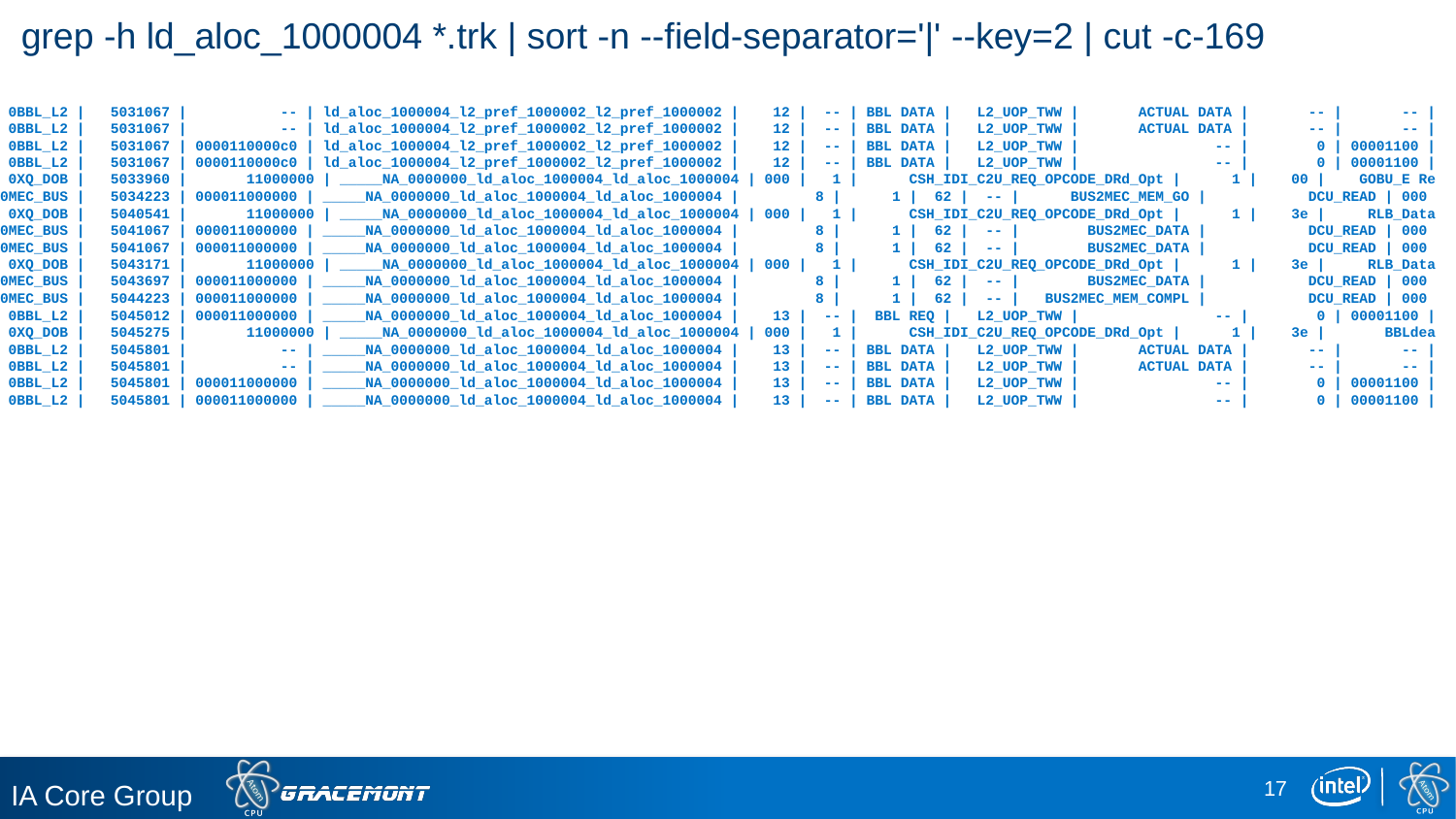

# grep -h ld_aloc_1000004 *.trk | sort -n --field-separator='|' --key=2 | cut -c-169
 0BBL_L2 |   5031067 |           -- | ld_aloc_1000004_l2_pref_1000002_l2_pref_1000002 |    12 |  -- | BBL DATA |   L2_UOP_TWW |       ACTUAL DATA |       -- |       -- |
 0BBL_L2 |   5031067 |           -- | ld_aloc_1000004_l2_pref_1000002_l2_pref_1000002 |    12 |  -- | BBL DATA |   L2_UOP_TWW |       ACTUAL DATA |       -- |       -- |
 0BBL_L2 |   5031067 | 0000110000c0 | ld_aloc_1000004_l2_pref_1000002_l2_pref_1000002 |    12 |  -- | BBL DATA |   L2_UOP_TWW |                -- |        0 | 00001100 |
 0BBL_L2 |   5031067 | 0000110000c0 | ld_aloc_1000004_l2_pref_1000002_l2_pref_1000002 |    12 |  -- | BBL DATA |   L2_UOP_TWW |                -- |        0 | 00001100 |
 0XQ_DOB |   5033960 |       11000000 | _____NA_0000000_ld_aloc_1000004_ld_aloc_1000004 | 000 |   1 |      CSH_IDI_C2U_REQ_OPCODE_DRd_Opt |      1 |    00 |    GOBU_E Re
0MEC_BUS |   5034223 | 000011000000 | _____NA_0000000_ld_aloc_1000004_ld_aloc_1000004 |         8 |      1 |  62 |  -- |      BUS2MEC_MEM_GO |            DCU_READ | 000
 0XQ_DOB |   5040541 |       11000000 | _____NA_0000000_ld_aloc_1000004_ld_aloc_1000004 | 000 |   1 |      CSH_IDI_C2U_REQ_OPCODE_DRd_Opt |      1 |    3e |     RLB_Data
0MEC_BUS |   5041067 | 000011000000 | _____NA_0000000_ld_aloc_1000004_ld_aloc_1000004 |         8 |      1 |  62 |  -- |        BUS2MEC_DATA |            DCU_READ | 000
0MEC_BUS |   5041067 | 000011000000 | _____NA_0000000_ld_aloc_1000004_ld_aloc_1000004 |         8 |      1 |  62 |  -- |        BUS2MEC_DATA |            DCU_READ | 000
 0XQ_DOB |   5043171 |       11000000 | _____NA_0000000_ld_aloc_1000004_ld_aloc_1000004 | 000 |   1 |      CSH_IDI_C2U_REQ_OPCODE_DRd_Opt |      1 |    3e |     RLB_Data
0MEC_BUS |   5043697 | 000011000000 | _____NA_0000000_ld_aloc_1000004_ld_aloc_1000004 |         8 |      1 |  62 |  -- |        BUS2MEC_DATA |            DCU_READ | 000
0MEC_BUS |   5044223 | 000011000000 | _____NA_0000000_ld_aloc_1000004_ld_aloc_1000004 |         8 |      1 |  62 |  -- |   BUS2MEC_MEM_COMPL |            DCU_READ | 000
 0BBL_L2 |   5045012 | 000011000000 | _____NA_0000000_ld_aloc_1000004_ld_aloc_1000004 |    13 |  -- |  BBL REQ |   L2_UOP_TWW |                -- |        0 | 00001100 |
 0XQ_DOB |   5045275 |       11000000 | _____NA_0000000_ld_aloc_1000004_ld_aloc_1000004 | 000 |   1 |      CSH_IDI_C2U_REQ_OPCODE_DRd_Opt |      1 |    3e |       BBLdea
 0BBL_L2 |   5045801 |           -- | _____NA_0000000_ld_aloc_1000004_ld_aloc_1000004 |    13 |  -- | BBL DATA |   L2_UOP_TWW |       ACTUAL DATA |       -- |       -- |
 0BBL_L2 |   5045801 |           -- | _____NA_0000000_ld_aloc_1000004_ld_aloc_1000004 |    13 |  -- | BBL DATA |   L2_UOP_TWW |       ACTUAL DATA |       -- |       -- |
 0BBL_L2 |   5045801 | 000011000000 | _____NA_0000000_ld_aloc_1000004_ld_aloc_1000004 |    13 |  -- | BBL DATA |   L2_UOP_TWW |                -- |        0 | 00001100 |
 0BBL_L2 |   5045801 | 000011000000 | _____NA_0000000_ld_aloc_1000004_ld_aloc_1000004 |    13 |  -- | BBL DATA |   L2_UOP_TWW |                -- |        0 | 00001100 |